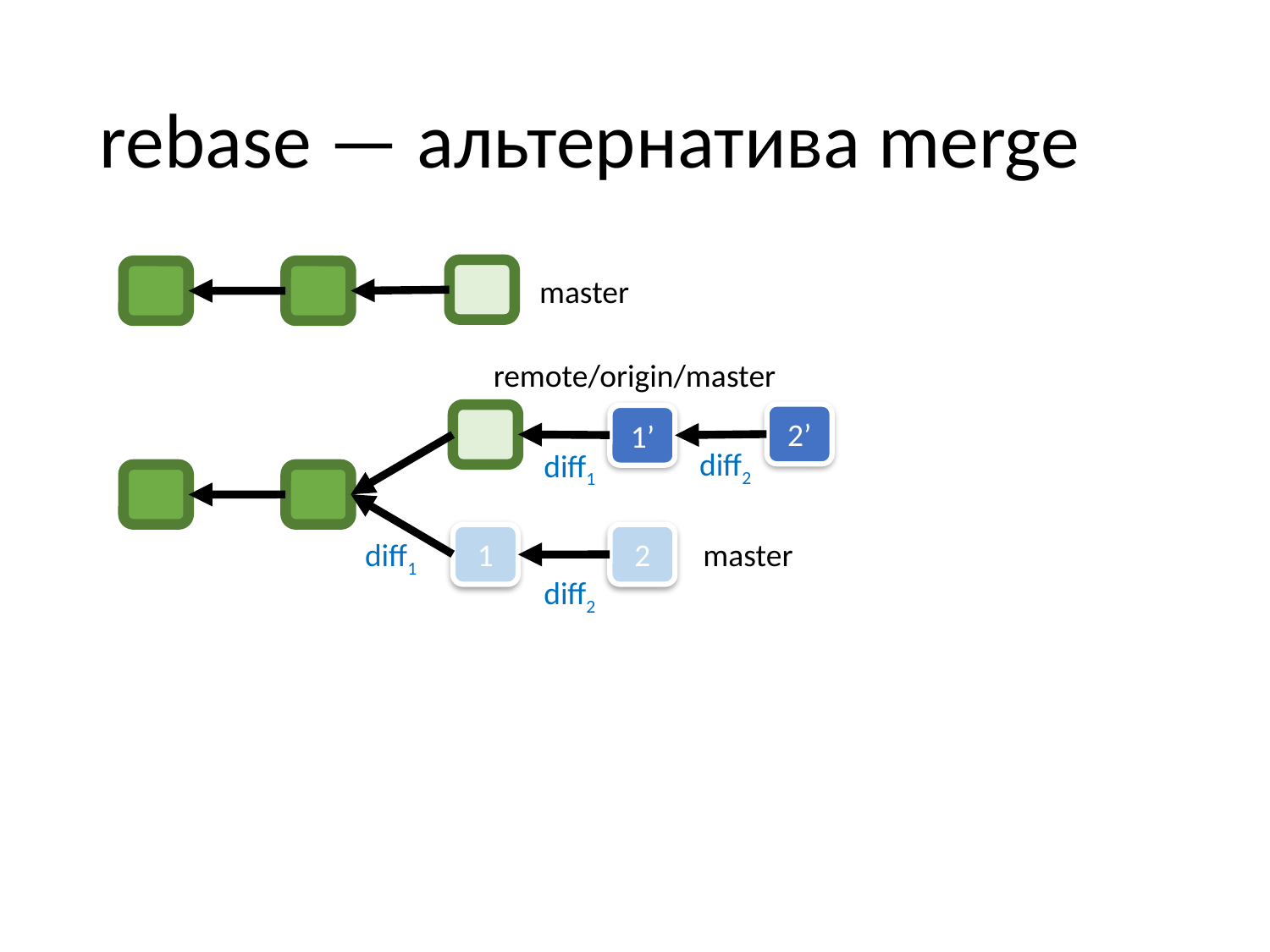

rebase — альтернатива merge

master

remote/origin/master
2’

1’

diff2
diff1

1
2
diff1
master

diff2